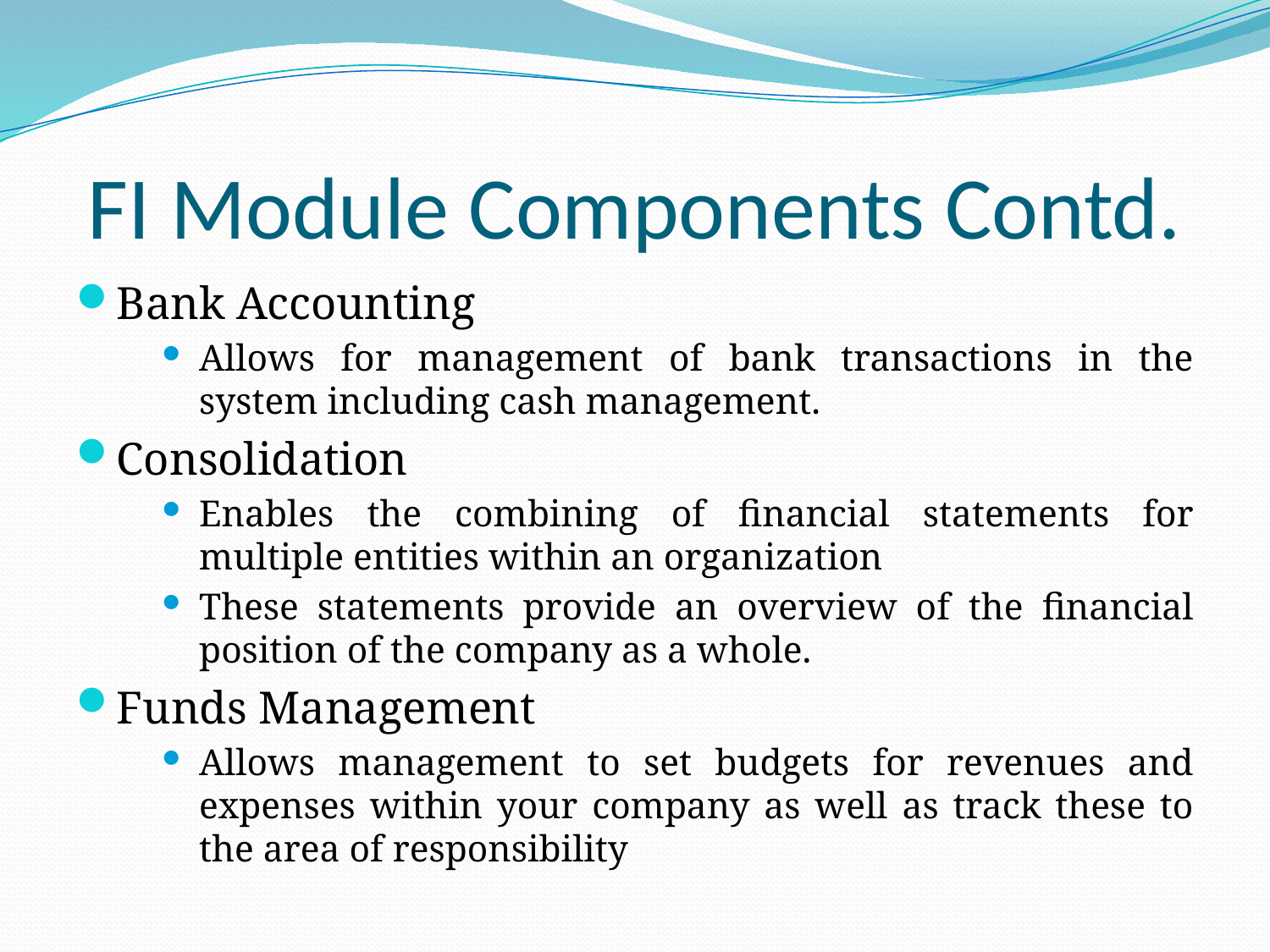

# FI Module Components Contd.
Bank Accounting
Allows for management of bank transactions in the system including cash management.
Consolidation
Enables the combining of financial statements for multiple entities within an organization
These statements provide an overview of the financial position of the company as a whole.
Funds Management
Allows management to set budgets for revenues and expenses within your company as well as track these to the area of responsibility